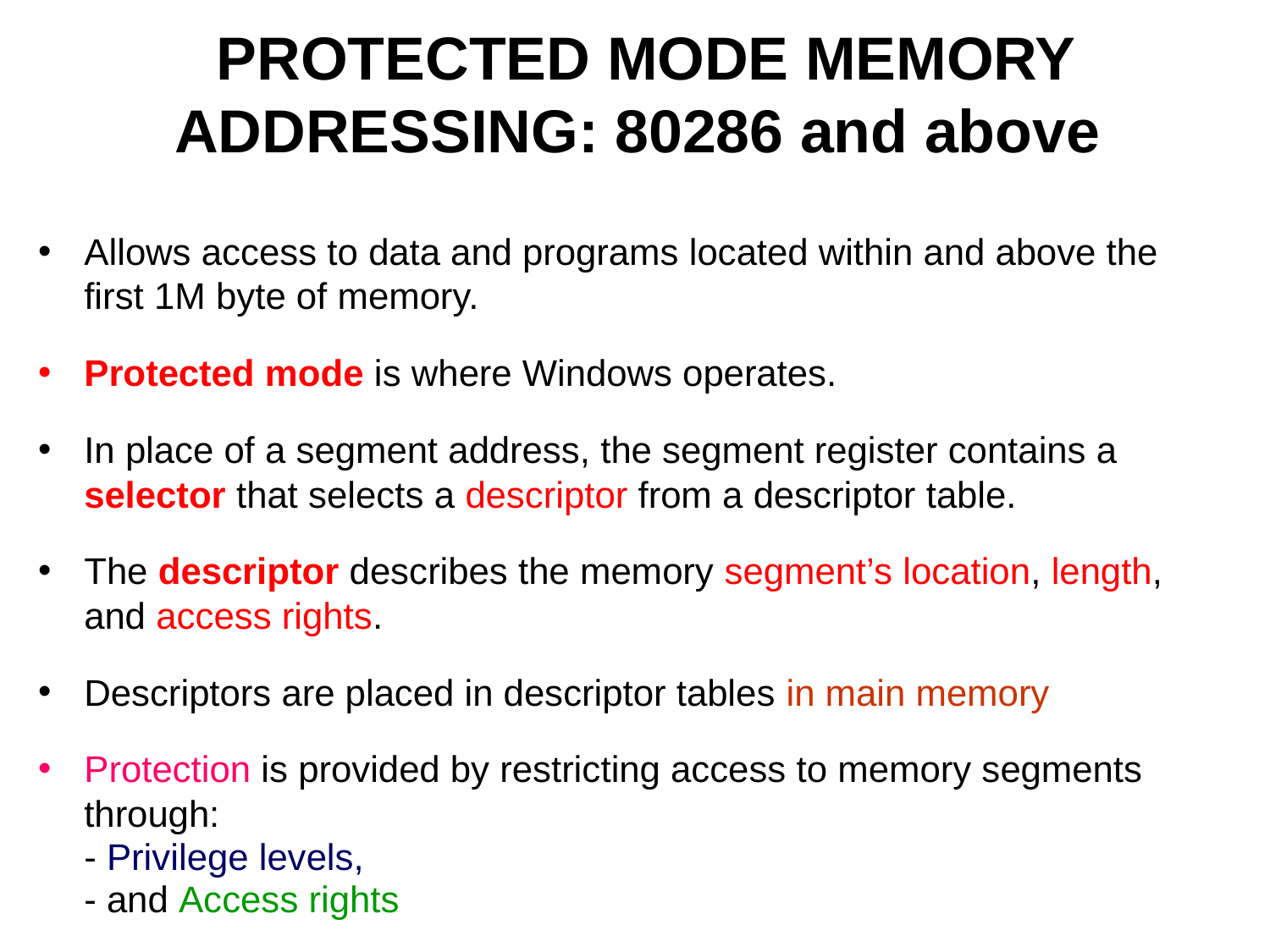

# PROTECTED MODE MEMORY ADDRESSING: 80286 and above
Allows access to data and programs located within and above the first 1M byte of memory.
Protected mode is where Windows operates.
In place of a segment address, the segment register contains a selector that selects a descriptor from a descriptor table.
The descriptor describes the memory segment’s location, length, and access rights.
Descriptors are placed in descriptor tables in main memory
Protection is provided by restricting access to memory segments through:
	- Privilege levels,
	- and Access rights